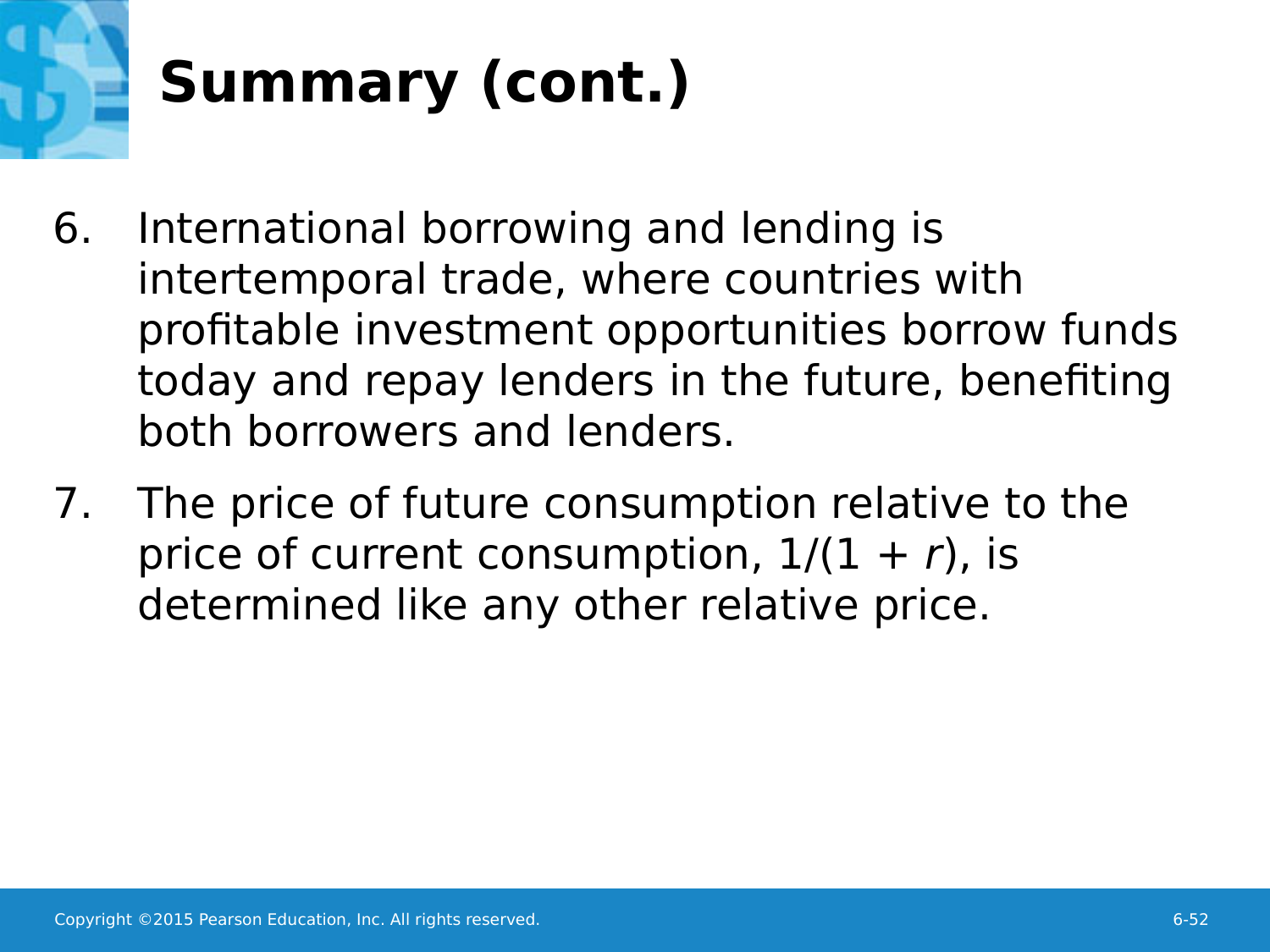

# Summary (cont.)
International borrowing and lending is intertemporal trade, where countries with profitable investment opportunities borrow funds today and repay lenders in the future, benefiting both borrowers and lenders.
The price of future consumption relative to the price of current consumption, 1/(1 + r), is determined like any other relative price.